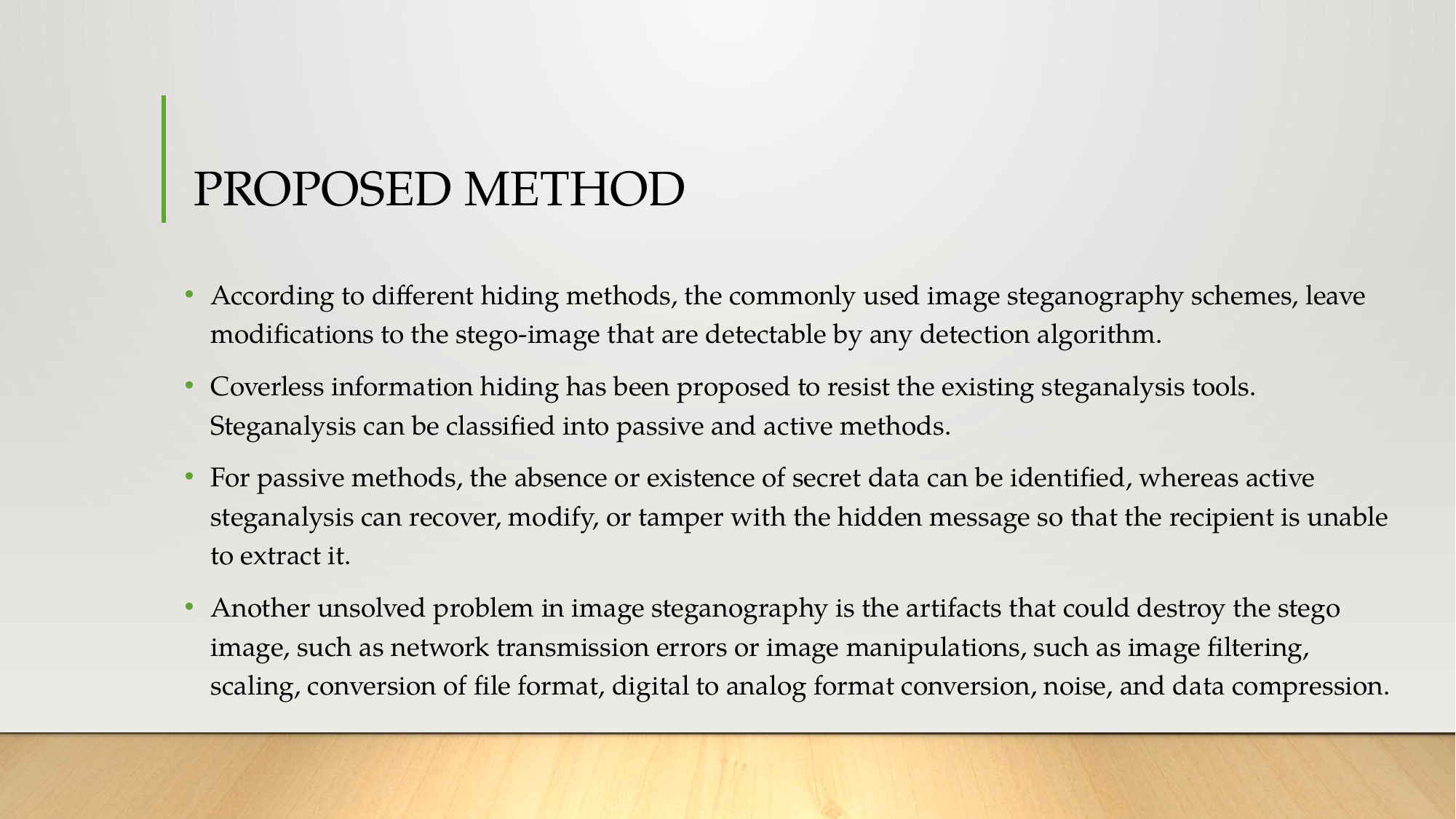

# PROPOSED METHOD
According to different hiding methods, the commonly used image steganography schemes, leave modifications to the stego-image that are detectable by any detection algorithm.
Coverless information hiding has been proposed to resist the existing steganalysis tools. Steganalysis can be classified into passive and active methods.
For passive methods, the absence or existence of secret data can be identified, whereas active steganalysis can recover, modify, or tamper with the hidden message so that the recipient is unable to extract it.
Another unsolved problem in image steganography is the artifacts that could destroy the stego image, such as network transmission errors or image manipulations, such as image filtering, scaling, conversion of file format, digital to analog format conversion, noise, and data compression.